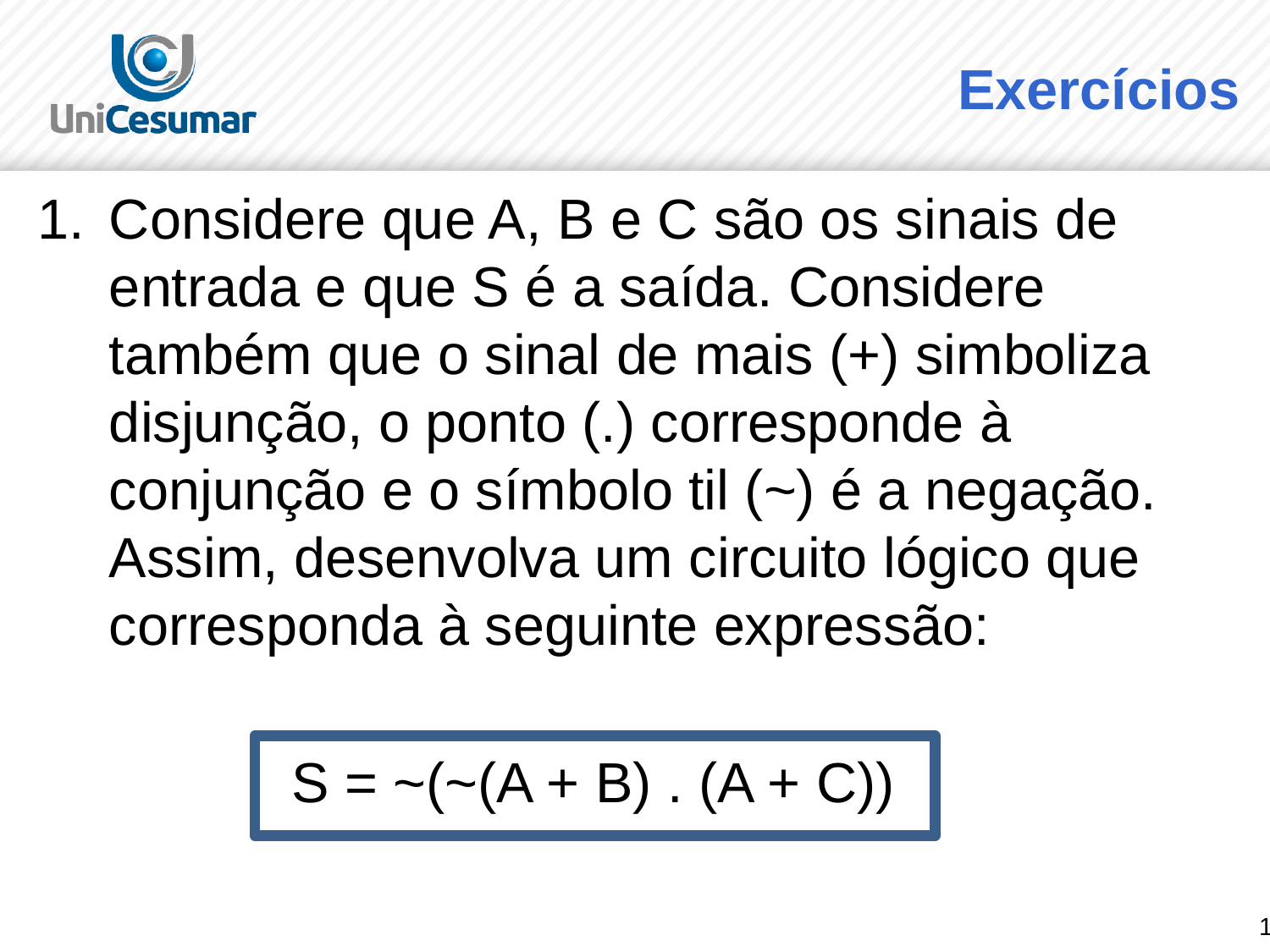

# Exercícios
Considere que A, B e C são os sinais de entrada e que S é a saída. Considere também que o sinal de mais (+) simboliza disjunção, o ponto (.) corresponde à conjunção e o símbolo til (~) é a negação. Assim, desenvolva um circuito lógico que corresponda à seguinte expressão:

		S = ~(~(A + B) . (A + C))